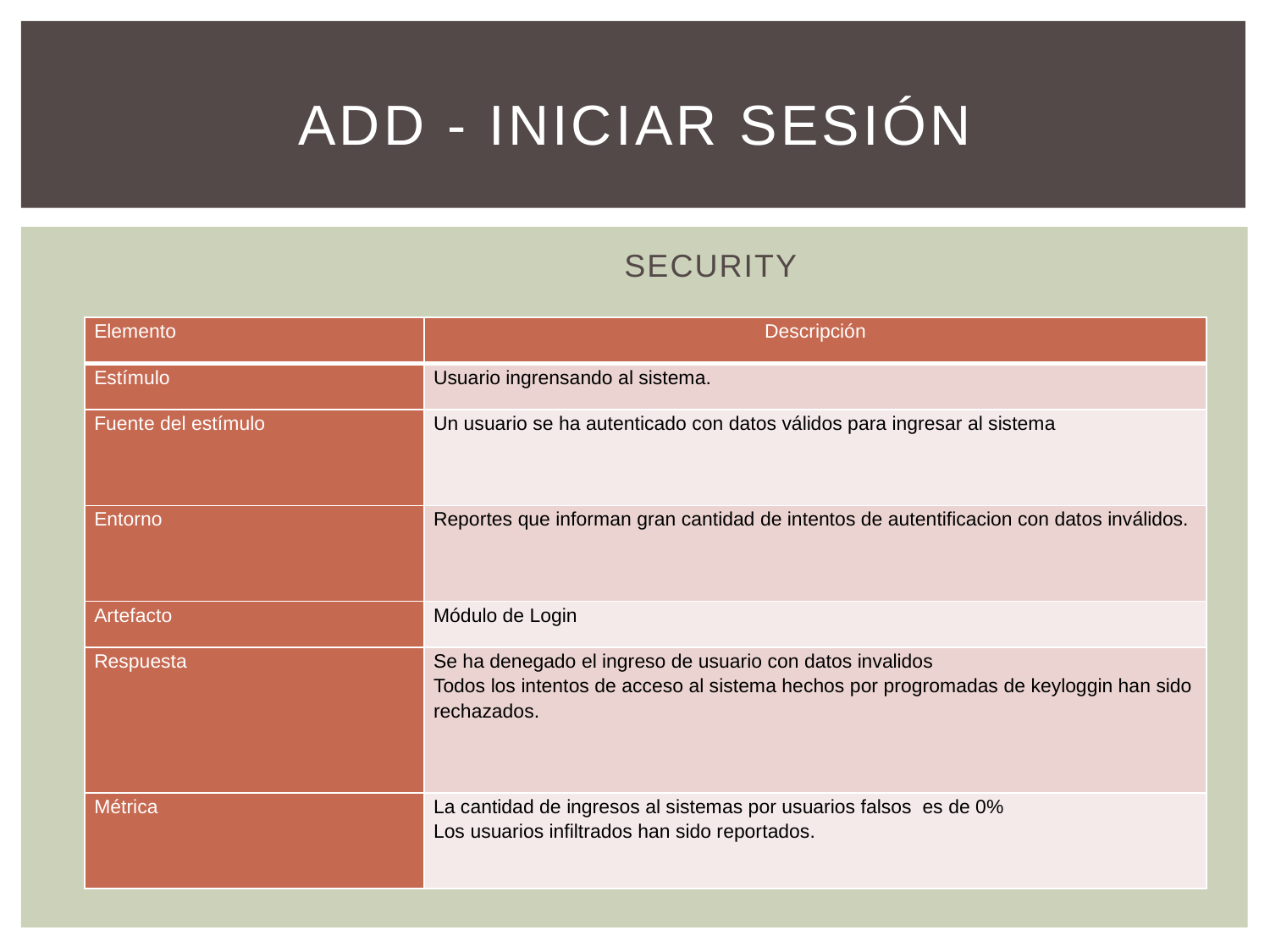

# Add - Iniciar sesión
				SECURITY
| Elemento | Descripción |
| --- | --- |
| Estímulo | Usuario ingrensando al sistema. |
| Fuente del estímulo | Un usuario se ha autenticado con datos válidos para ingresar al sistema |
| Entorno | Reportes que informan gran cantidad de intentos de autentificacion con datos inválidos. |
| Artefacto | Módulo de Login |
| Respuesta | Se ha denegado el ingreso de usuario con datos invalidos Todos los intentos de acceso al sistema hechos por progromadas de keyloggin han sido rechazados. |
| Métrica | La cantidad de ingresos al sistemas por usuarios falsos es de 0% Los usuarios infiltrados han sido reportados. |